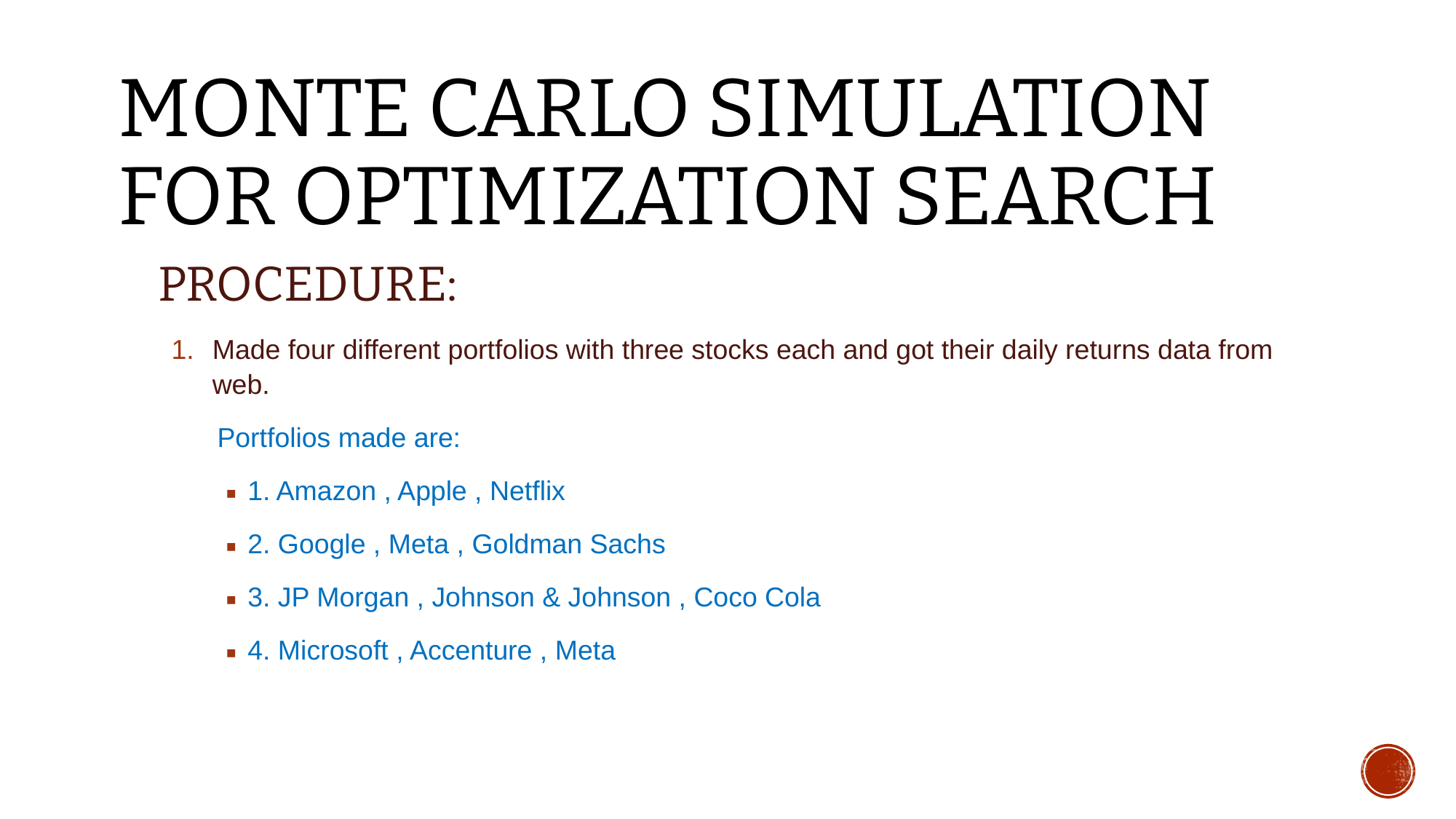

# MONTE CARLO SIMULATION FOR OPTIMIZATION SEARCH
  PROCEDURE:
Made four different portfolios with three stocks each and got their daily returns data from    web.
      Portfolios made are:
1. Amazon , Apple , Netflix
2. Google , Meta , Goldman Sachs
3. JP Morgan , Johnson & Johnson , Coco Cola
4. Microsoft , Accenture , Meta